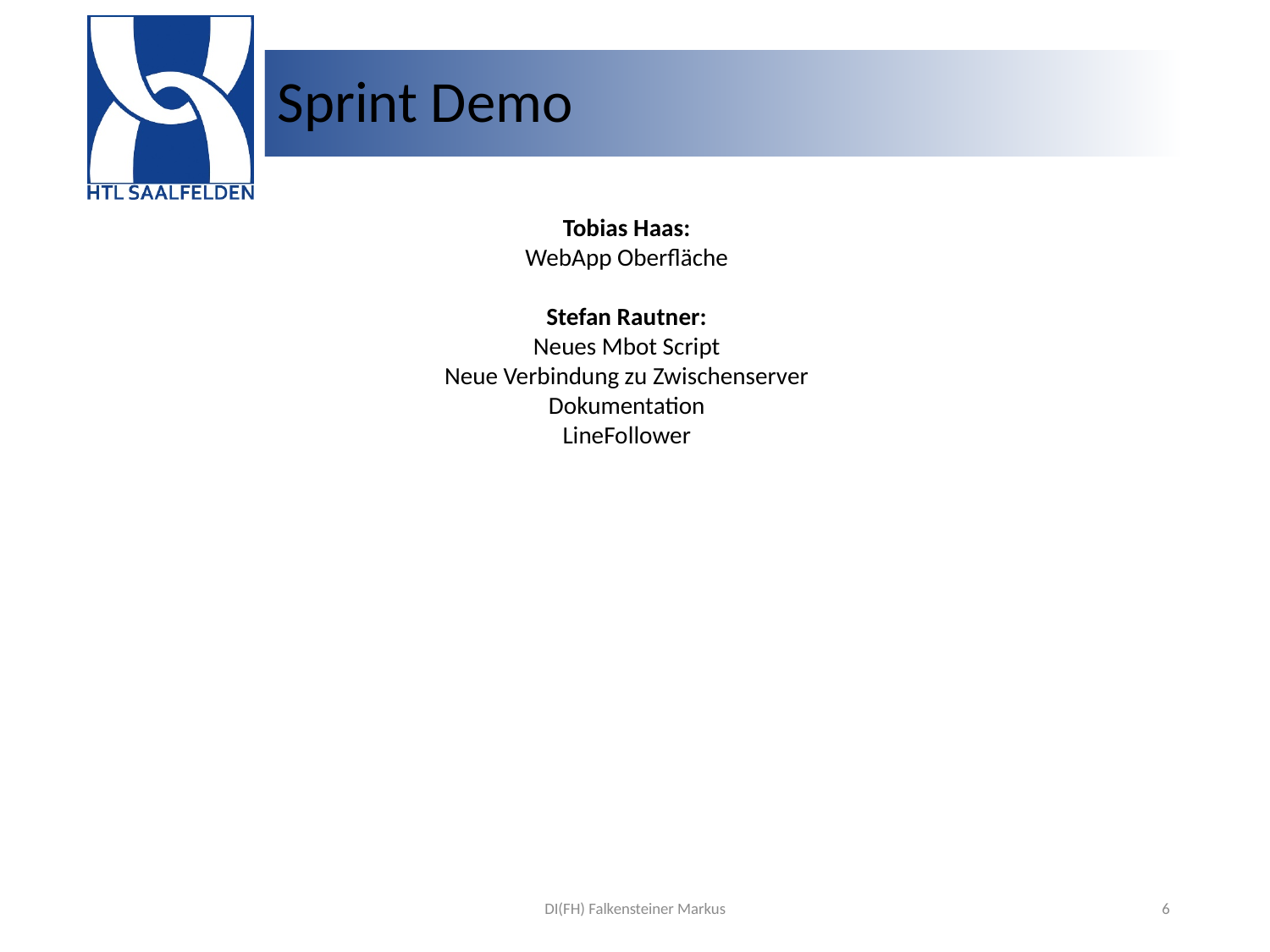

# Sprint Demo
Tobias Haas:
WebApp Oberfläche

Stefan Rautner:
Neues Mbot Script
Neue Verbindung zu Zwischenserver
Dokumentation
LineFollower
DI(FH) Falkensteiner Markus
6